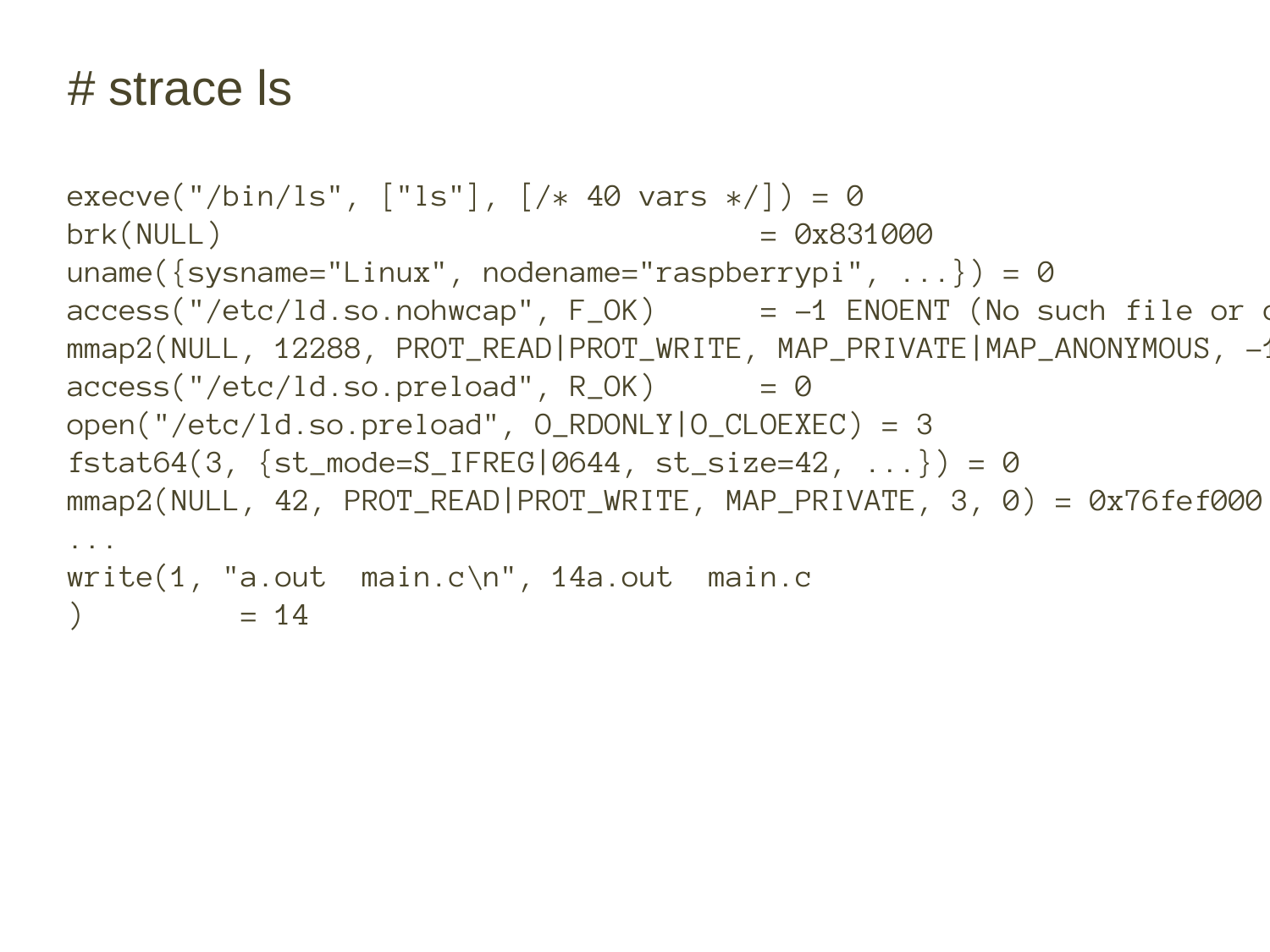

# strace ls

execve("/bin/ls", ["ls"], [/* 40 vars */]) = 0
brk(NULL)                               = 0x831000
uname({sysname="Linux", nodename="raspberrypi", ...}) = 0
access("/etc/ld.so.nohwcap", F_OK)      = -1 ENOENT (No such file or directory)
mmap2(NULL, 12288, PROT_READ|PROT_WRITE, MAP_PRIVATE|MAP_ANONYMOUS, -1, 0) = 0x76ff0000
access("/etc/ld.so.preload", R_OK)      = 0
open("/etc/ld.so.preload", O_RDONLY|O_CLOEXEC) = 3
fstat64(3, {st_mode=S_IFREG|0644, st_size=42, ...}) = 0
mmap2(NULL, 42, PROT_READ|PROT_WRITE, MAP_PRIVATE, 3, 0) = 0x76fef000
...
write(1, "a.out  main.c\n", 14a.out  main.c
)         = 14